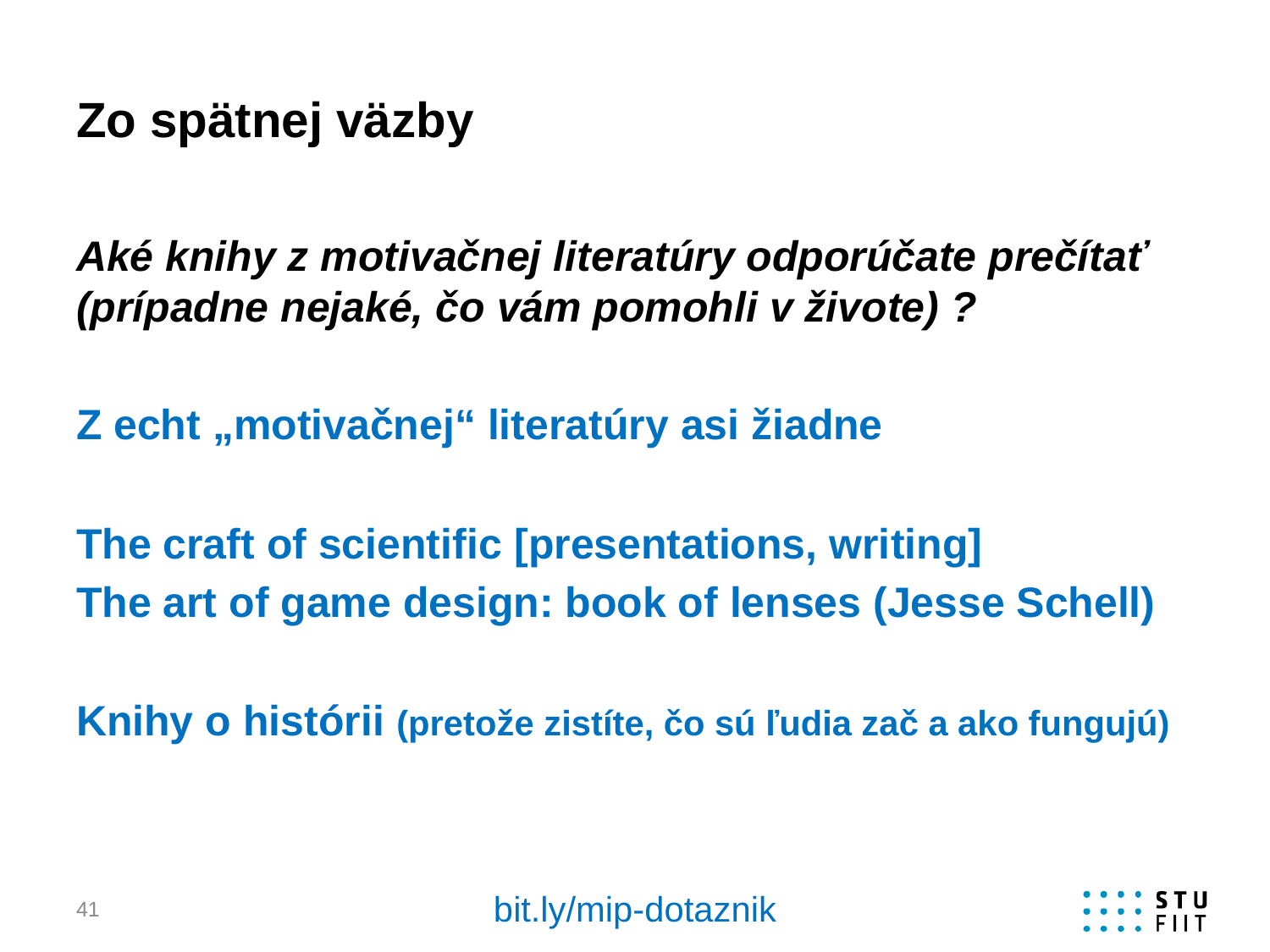

# Zo spätnej väzby
Aké knihy z motivačnej literatúry odporúčate prečítať (prípadne nejaké, čo vám pomohli v živote) ?

Z echt „motivačnej“ literatúry asi žiadne

The craft of scientific [presentations, writing]
The art of game design: book of lenses (Jesse Schell)

Knihy o histórii (pretože zistíte, čo sú ľudia zač a ako fungujú)
bit.ly/mip-dotaznik
41